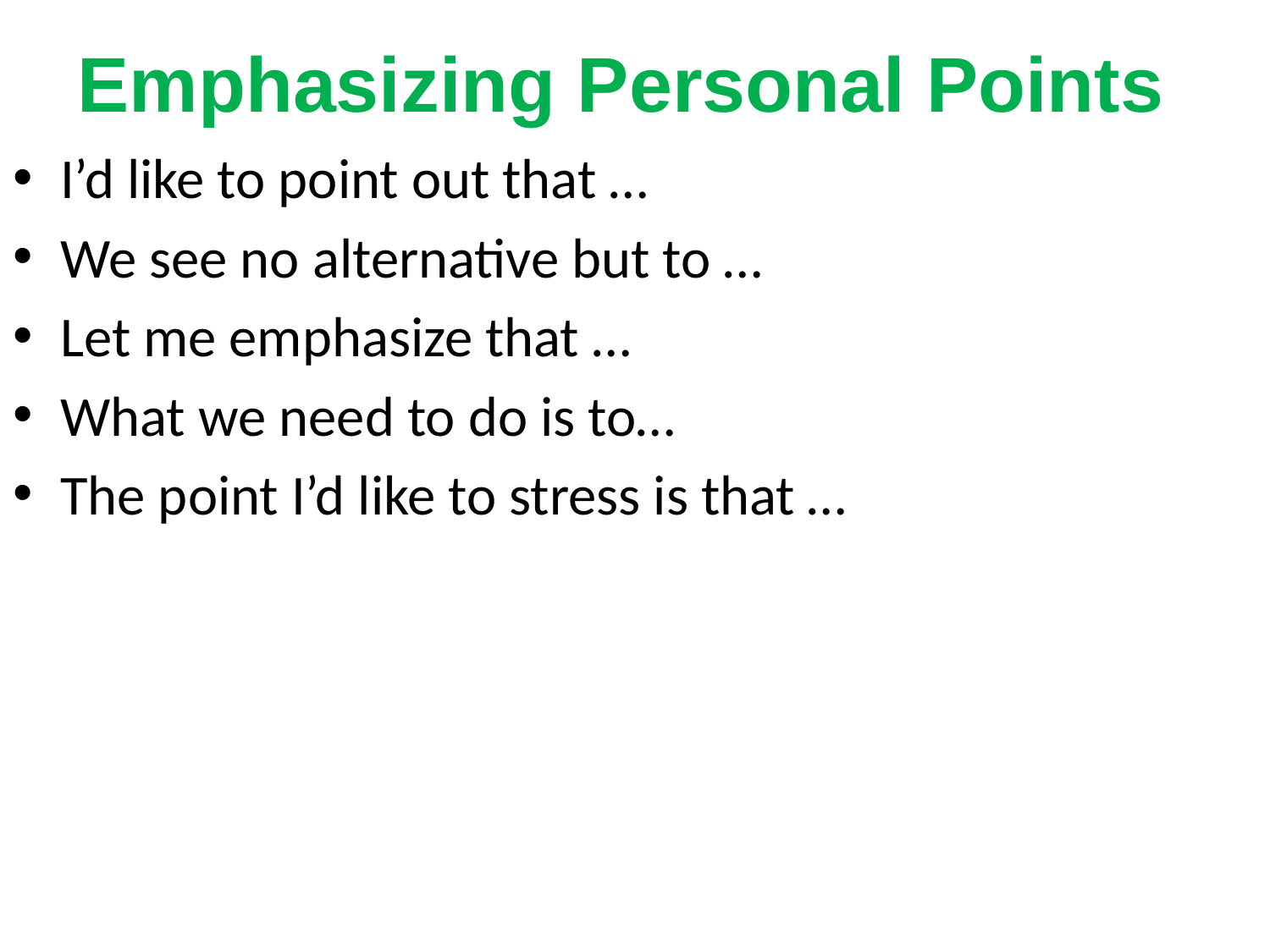

# Emphasizing Personal Points
I’d like to point out that …
We see no alternative but to …
Let me emphasize that …
What we need to do is to…
The point I’d like to stress is that …